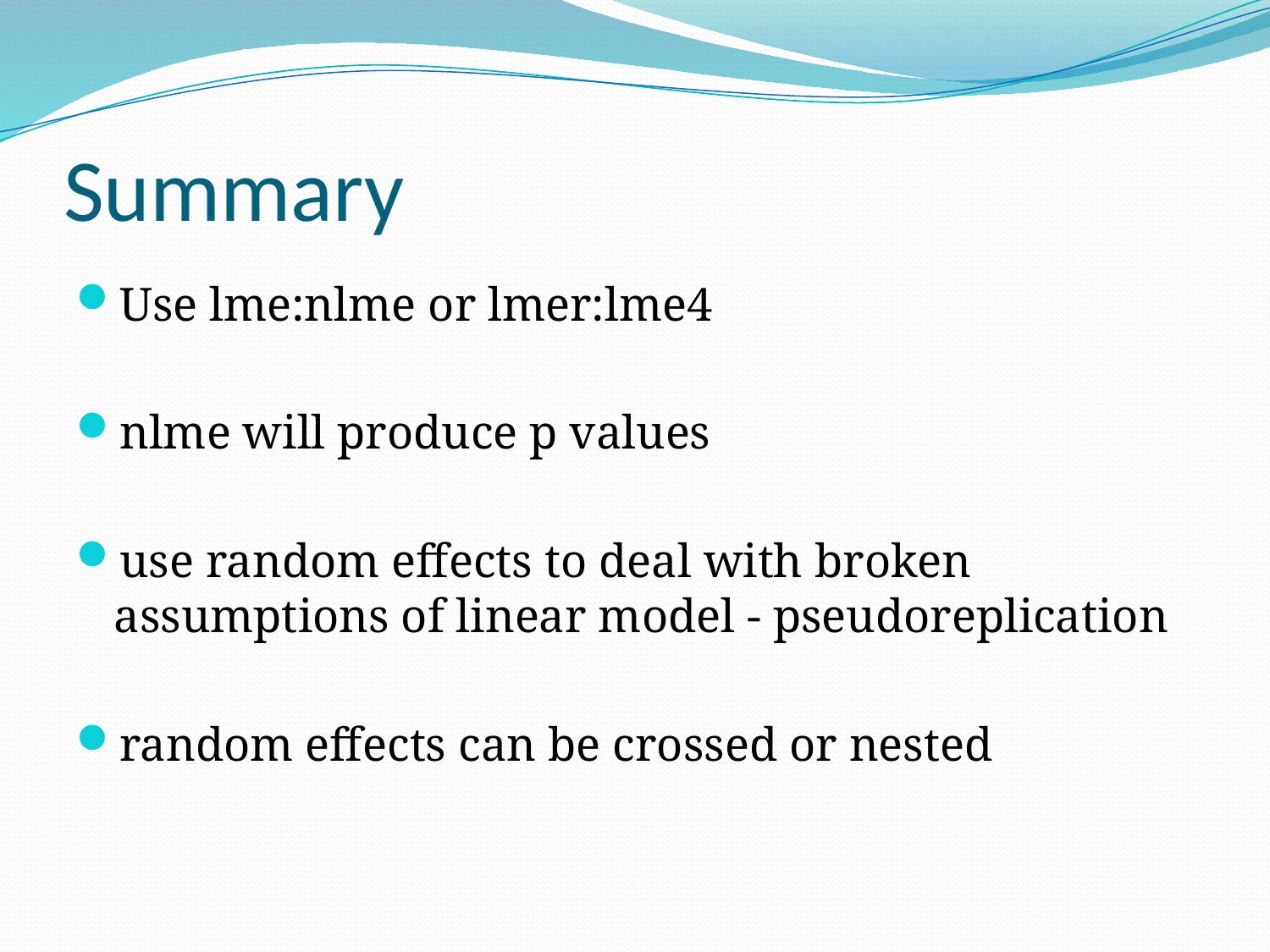

# Summary
Use lme:nlme or lmer:lme4

nlme will produce p values

use random effects to deal with broken assumptions of linear model - pseudoreplication

random effects can be crossed or nested